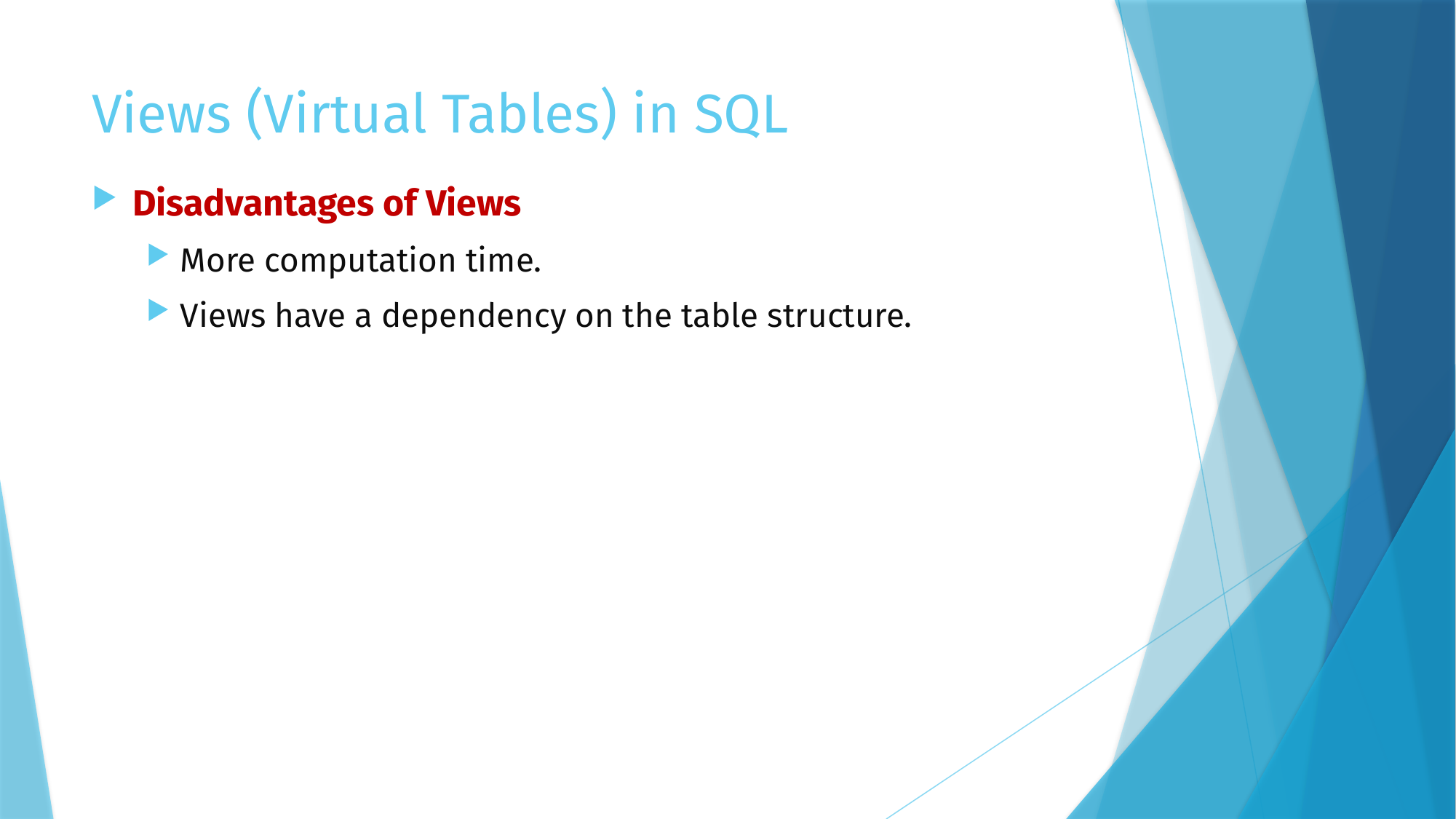

# Views (Virtual Tables) in SQL
Disadvantages of Views
More computation time.
Views have a dependency on the table structure.